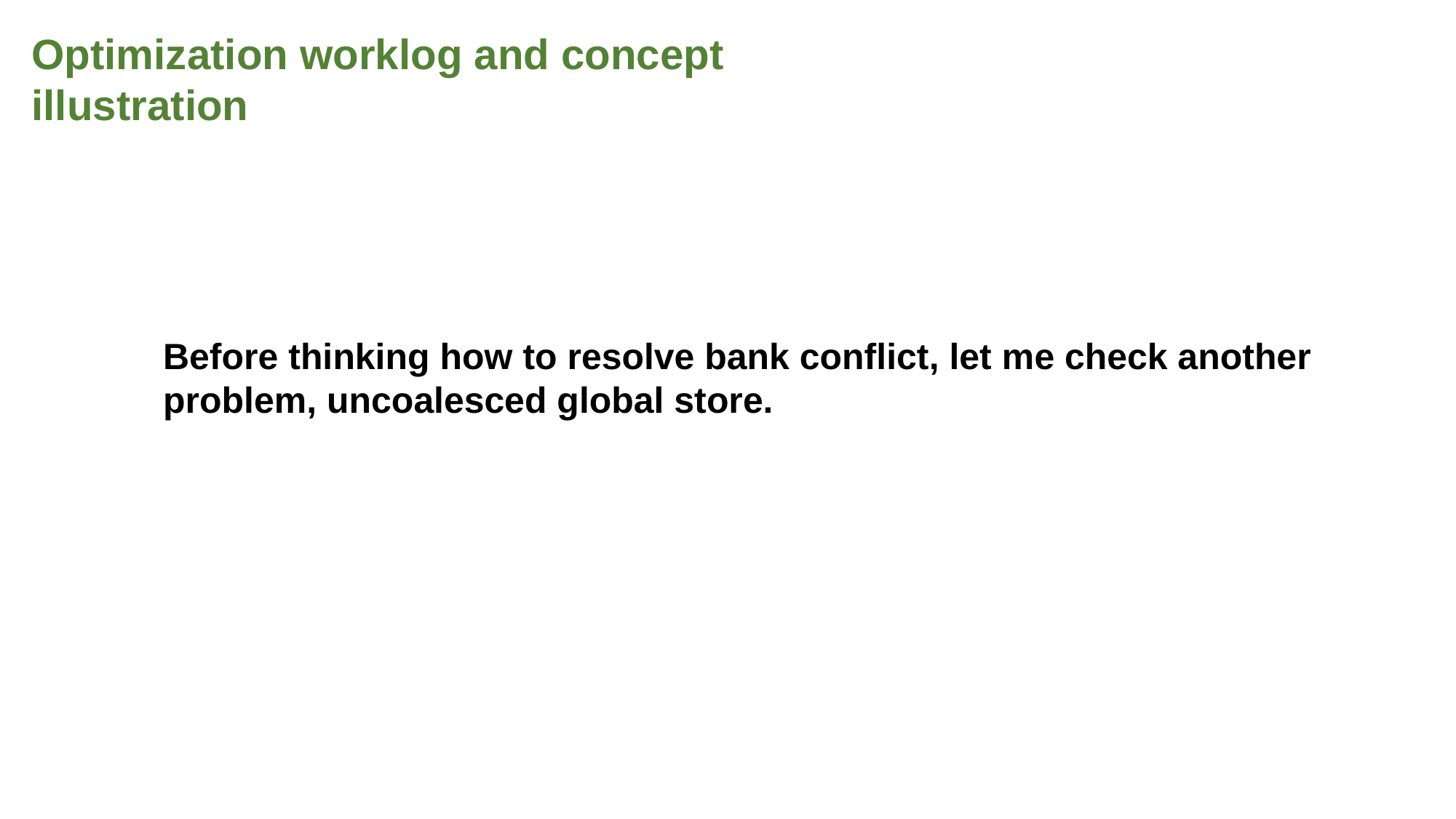

Optimization worklog and concept illustration
Before thinking how to resolve bank conflict, let me check another problem, uncoalesced global store.